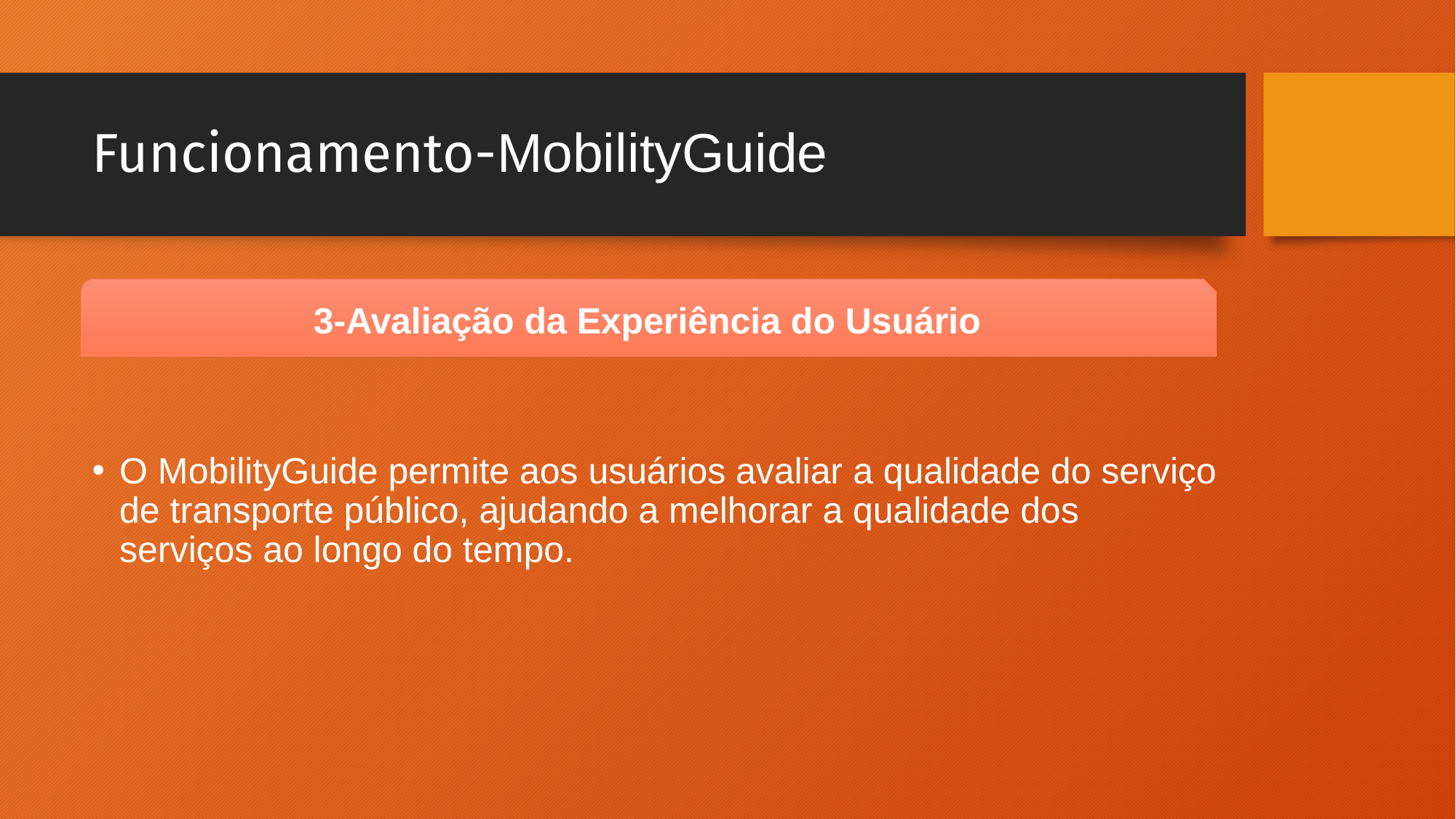

# Funcionamento-MobilityGuide

O MobilityGuide permite aos usuários avaliar a qualidade do serviço de transporte público, ajudando a melhorar a qualidade dos serviços ao longo do tempo.
3-Avaliação da Experiência do Usuário